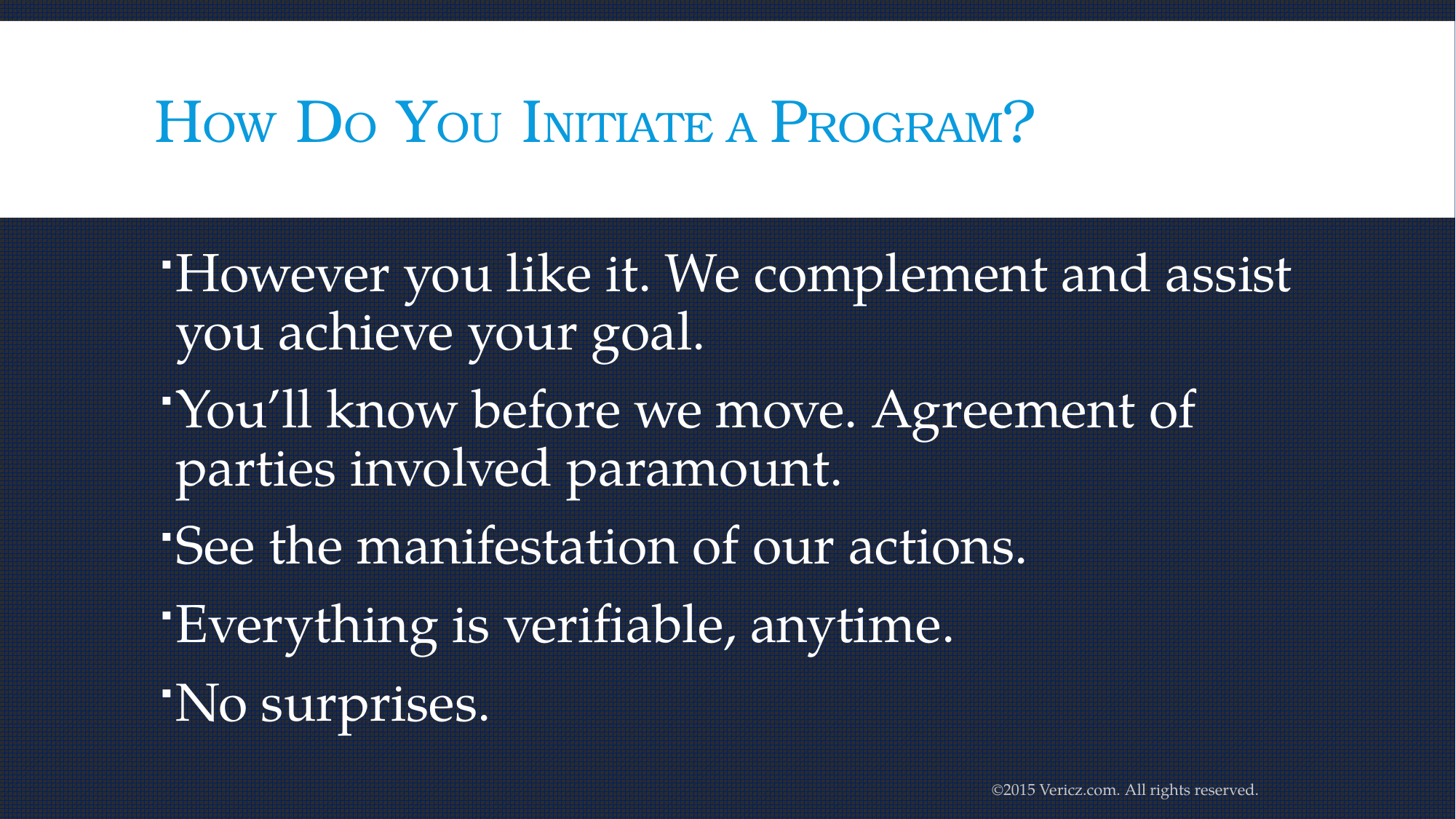

# HOW DO YOU INITIATE a program?
However you like it. We complement and assist you achieve your goal.
You’ll know before we move. Agreement of parties involved paramount.
See the manifestation of our actions.
Everything is verifiable, anytime.
No surprises.
©2015 Vericz.com. All rights reserved.